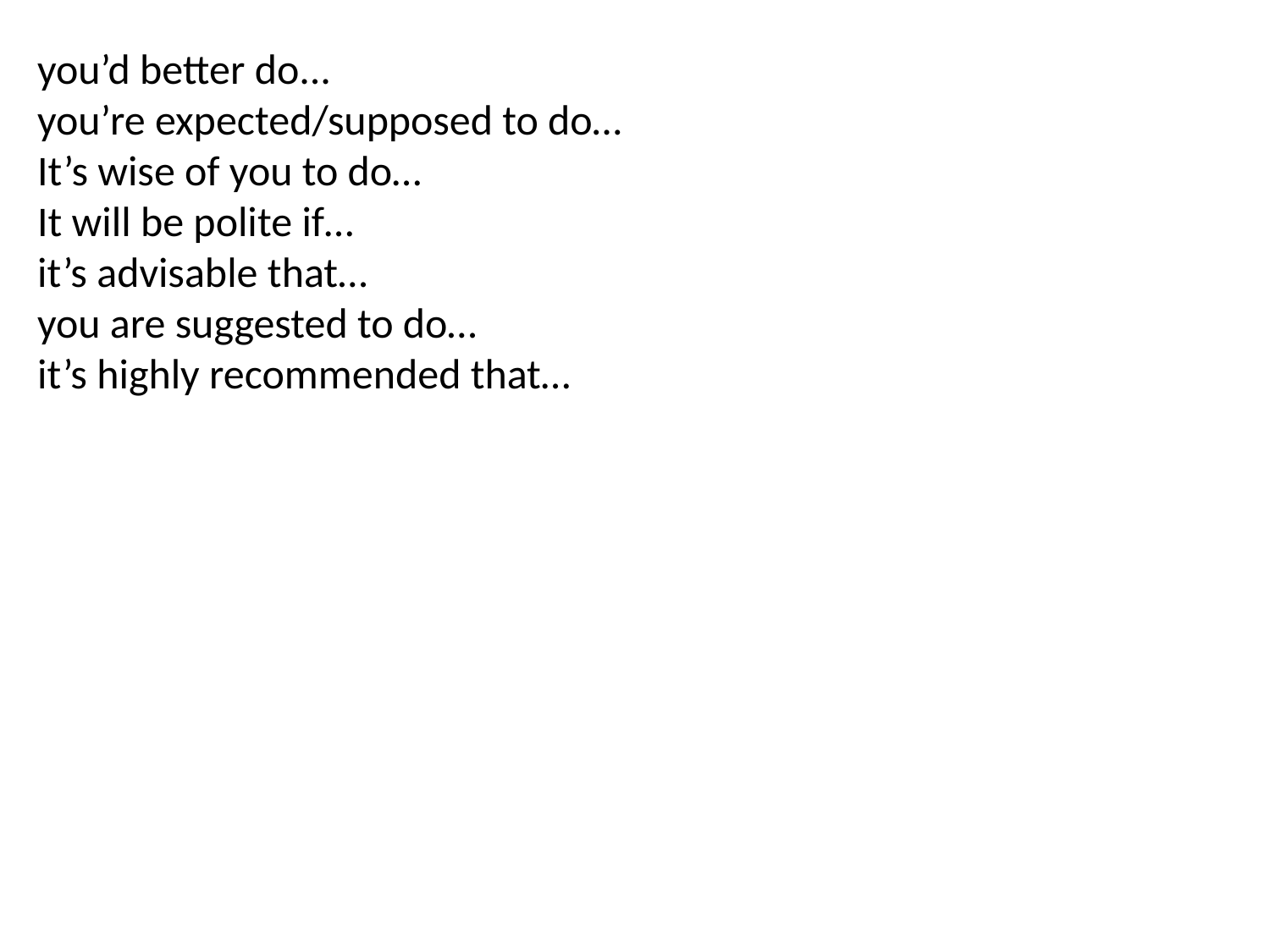

you’d better do...
you’re expected/supposed to do…
It’s wise of you to do…
It will be polite if…
it’s advisable that…
you are suggested to do…
it’s highly recommended that…